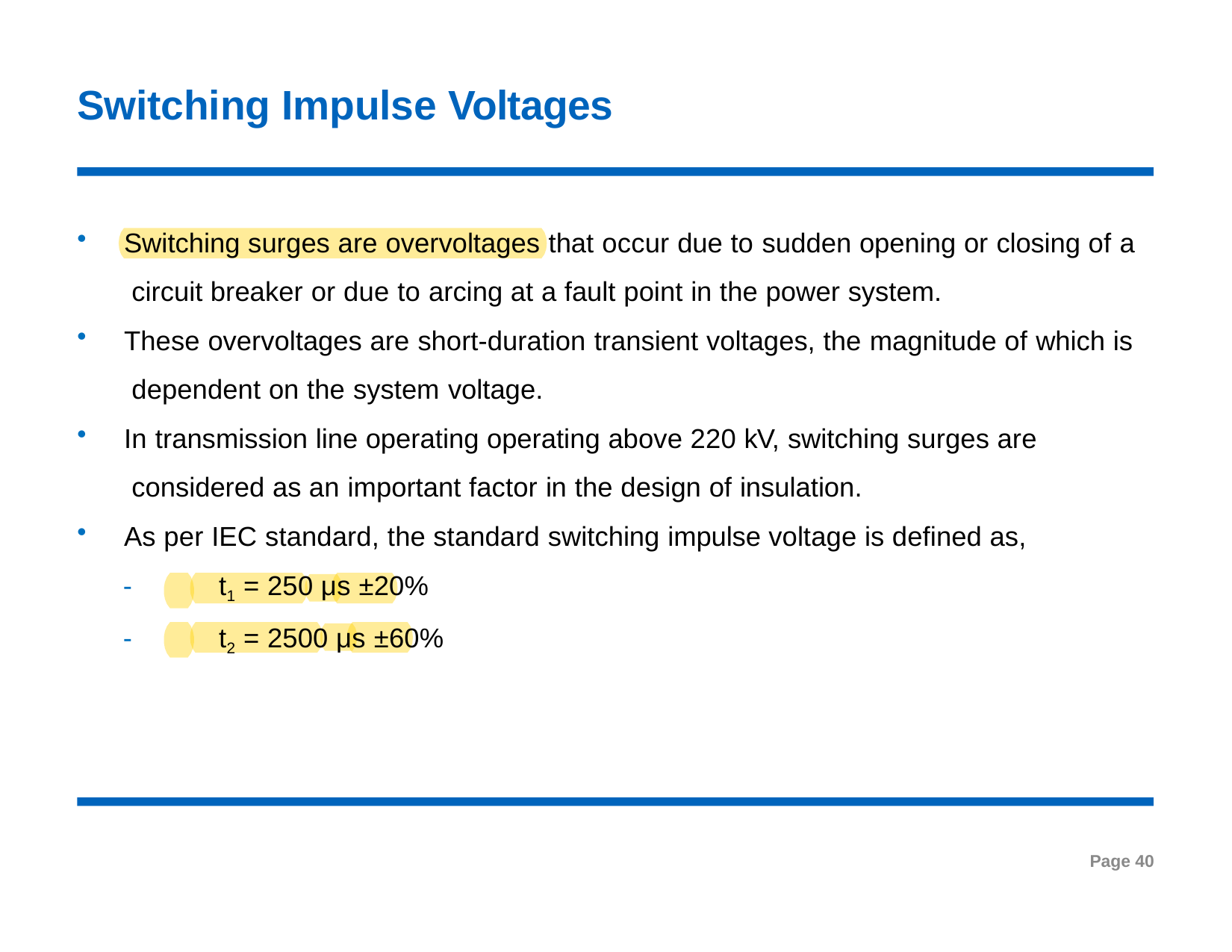

# Switching Impulse Voltages

Switching surges are overvoltages that occur due to sudden opening or closing of a  circuit breaker or due to arcing at a fault point in the power system.
These overvoltages are short-duration transient voltages, the magnitude of which is  dependent on the system voltage.
In transmission line operating operating above 220 kV, switching surges are  considered as an important factor in the design of insulation.
As per IEC standard, the standard switching impulse voltage is defined as,
-	t1 = 250 μs ±20%
-	t2 = 2500 μs ±60%

Page 40